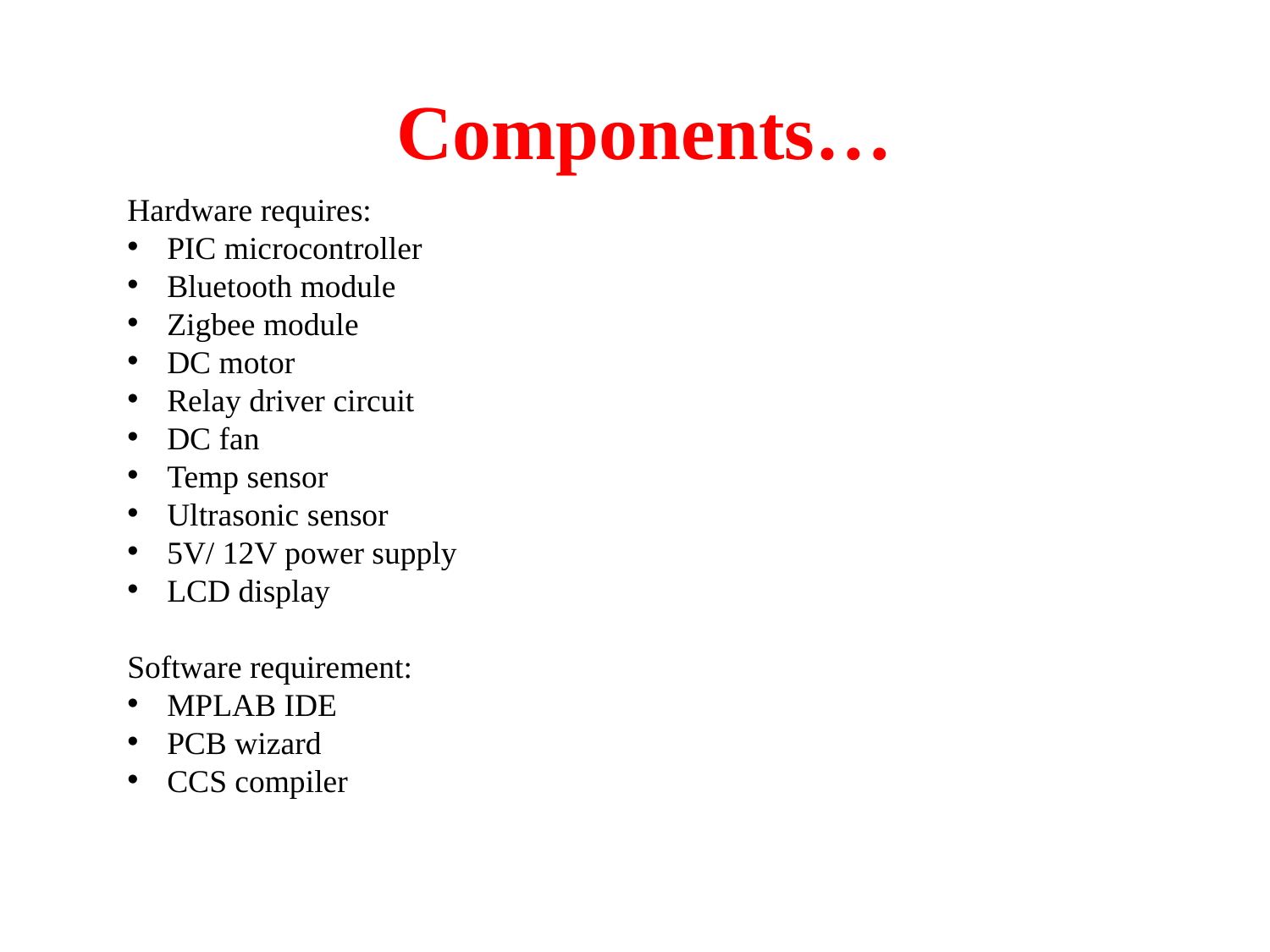

Components…
Hardware requires:
PIC microcontroller
Bluetooth module
Zigbee module
DC motor
Relay driver circuit
DC fan
Temp sensor
Ultrasonic sensor
5V/ 12V power supply
LCD display

Software requirement:
MPLAB IDE
PCB wizard
CCS compiler